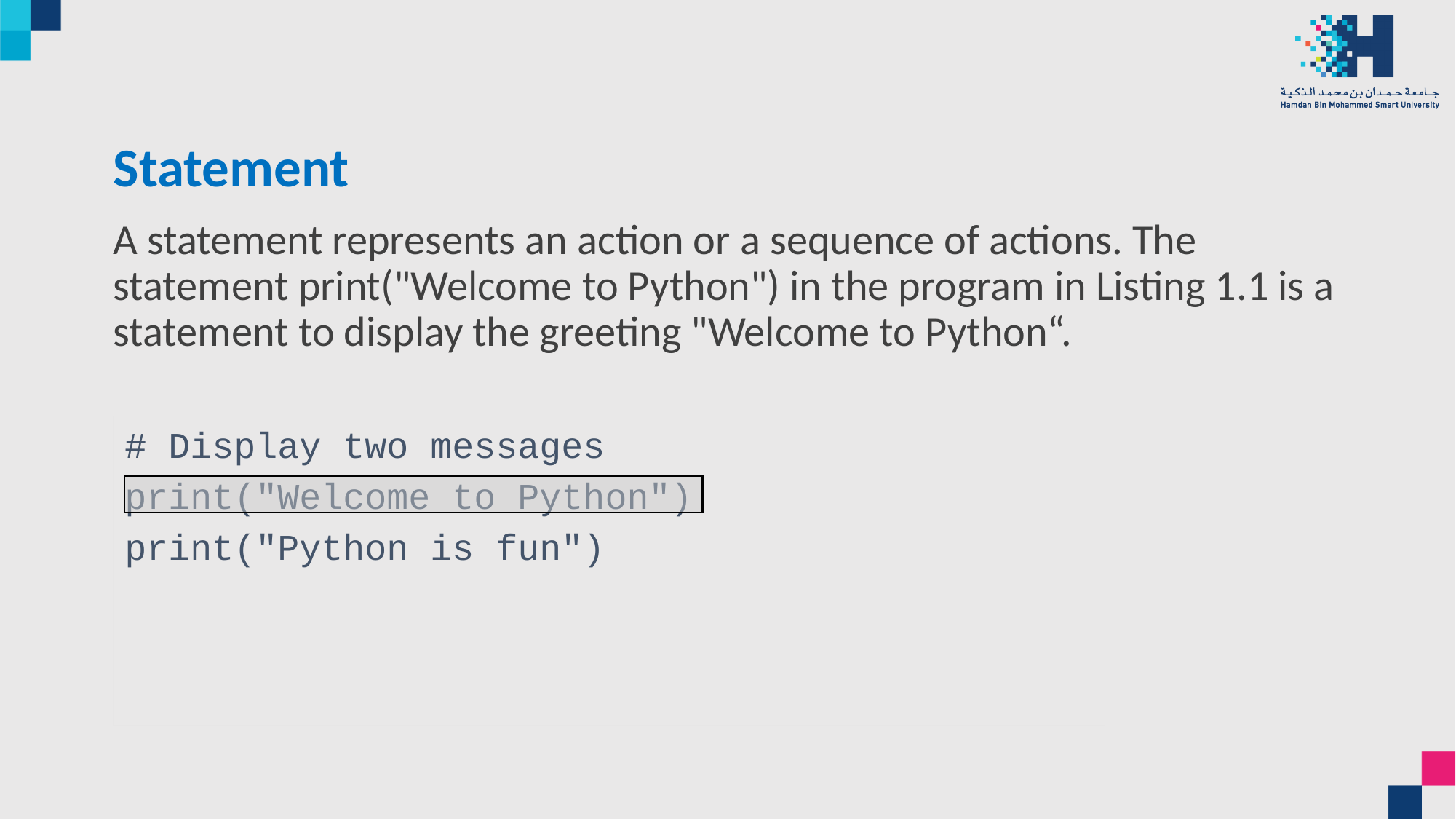

# Statement
A statement represents an action or a sequence of actions. The statement print("Welcome to Python") in the program in Listing 1.1 is a statement to display the greeting "Welcome to Python“.

# Display two messages
print("Welcome to Python")
print("Python is fun")